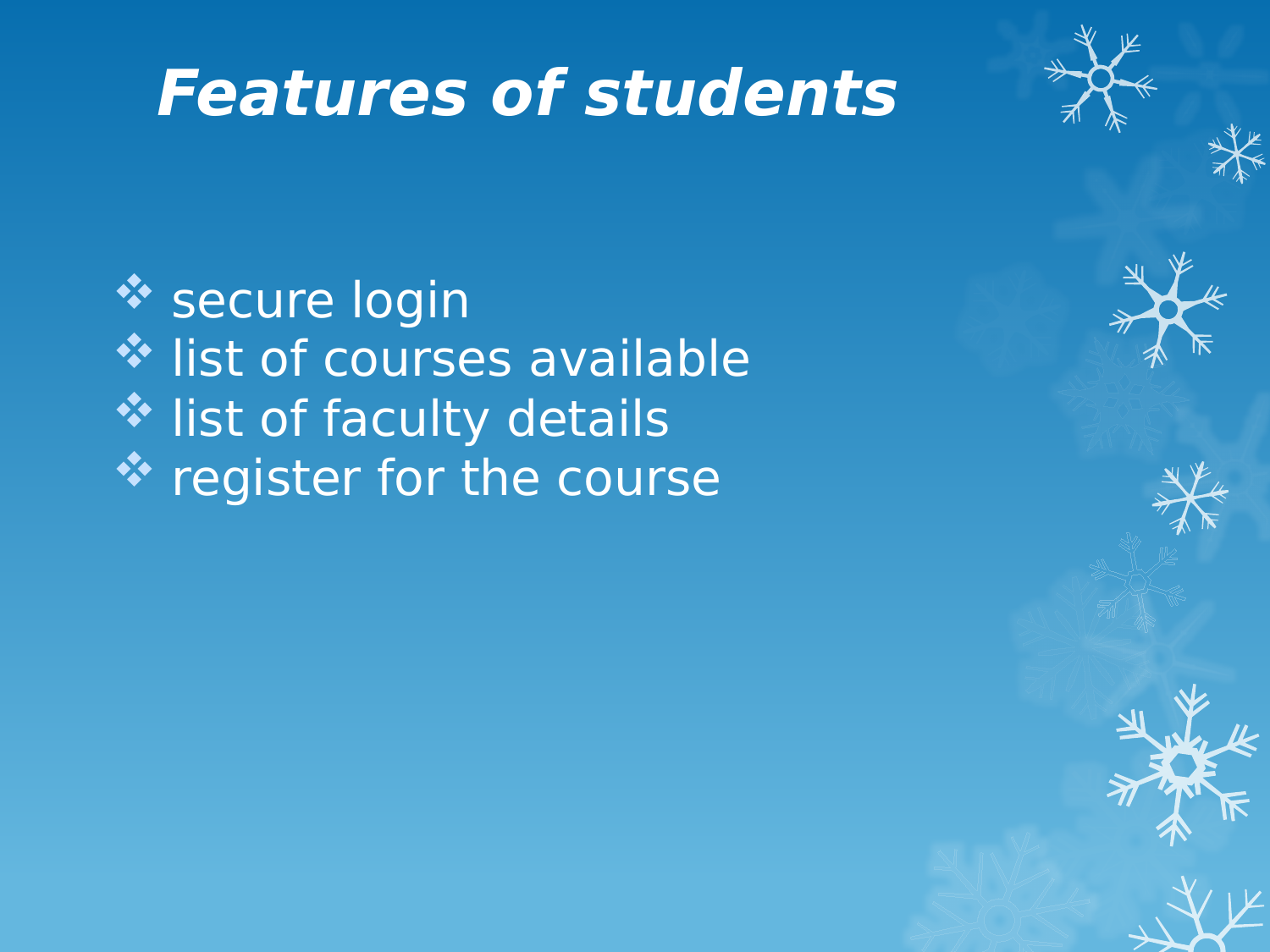

# Features of students
secure login
list of courses available
list of faculty details
register for the course